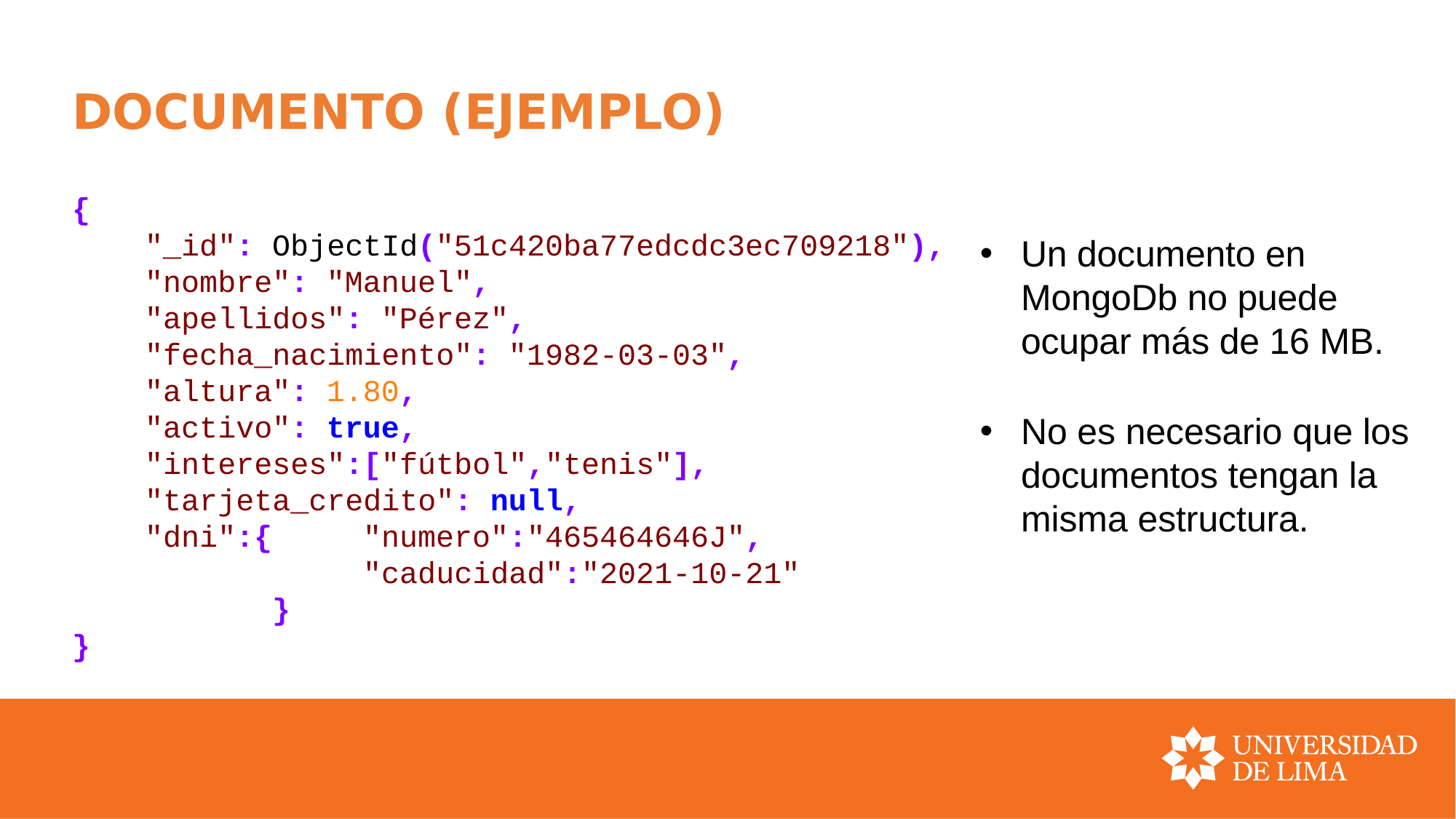

# DOCUMENTO (EJEMPLO)
{
    "_id": ObjectId("51c420ba77edcdc3ec709218"),
    "nombre": "Manuel",
    "apellidos": "Pérez",
    "fecha_nacimiento": "1982-03-03",
    "altura": 1.80,
    "activo": true,
    "intereses":["fútbol","tenis"],
    "tarjeta_credito": null,
    "dni":{     "numero":"465464646J",
                "caducidad":"2021-10-21"
           }
}
Un documento en MongoDb no puede ocupar más de 16 MB.

No es necesario que los documentos tengan la misma estructura.